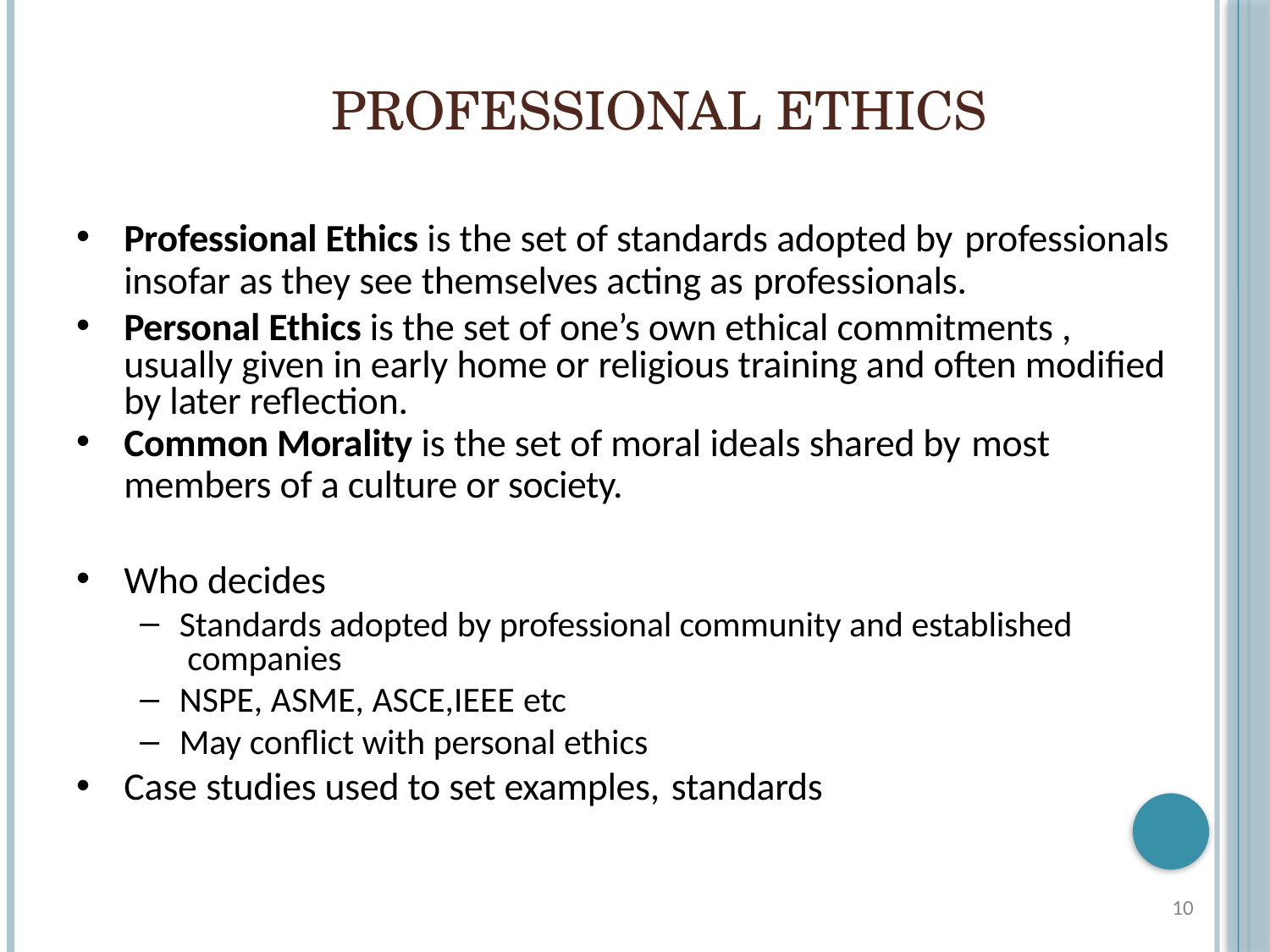

# Professional Ethics
Professional Ethics is the set of standards adopted by professionals
insofar as they see themselves acting as professionals.
Personal Ethics is the set of one’s own ethical commitments ,  usually given in early home or religious training and often modified  by later reflection.
Common Morality is the set of moral ideals shared by most
members of a culture or society.

Who decides
Standards adopted by professional community and established  companies
NSPE, ASME, ASCE,IEEE etc
May conflict with personal ethics
Case studies used to set examples, standards
10